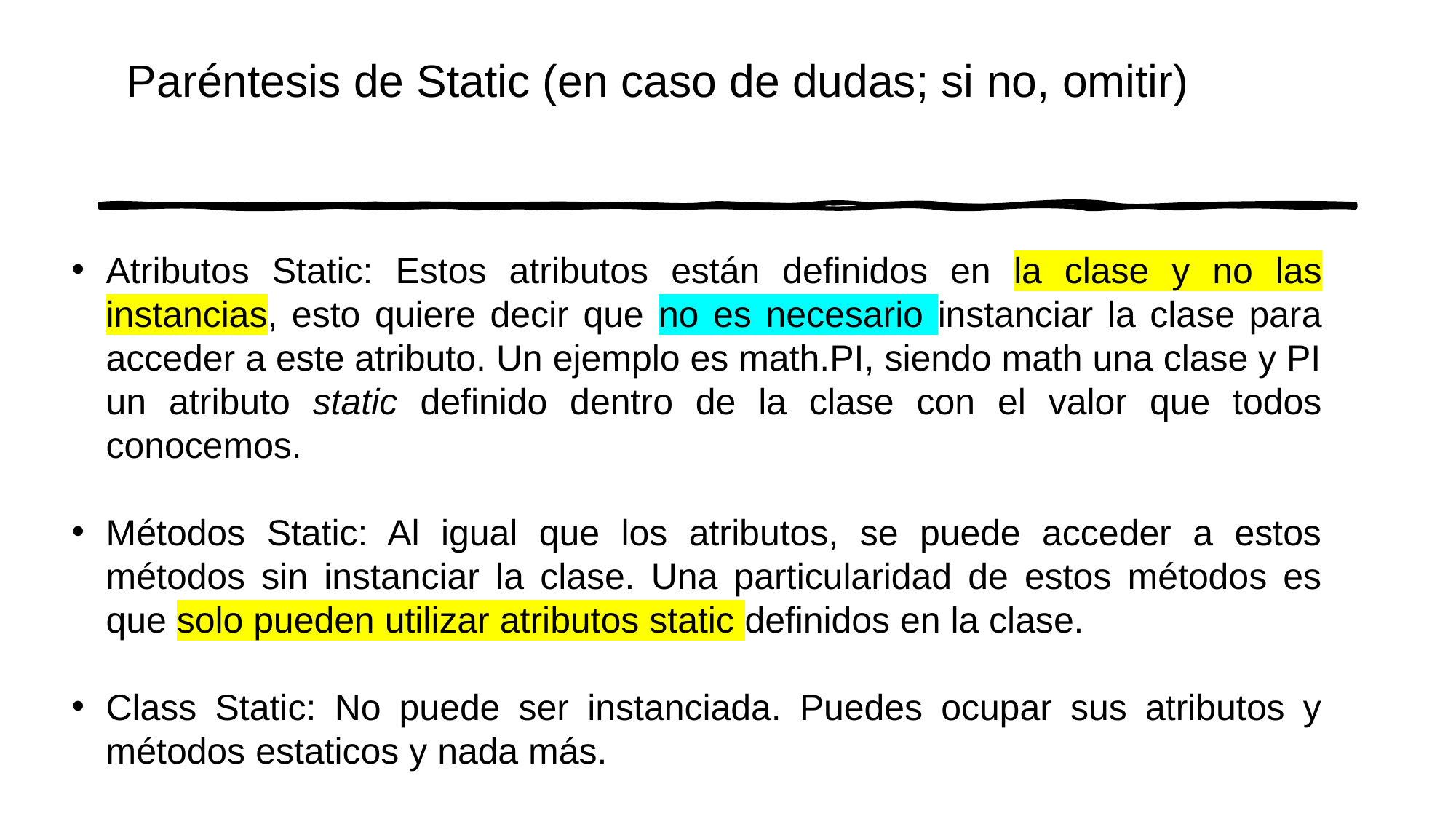

# Paréntesis de Static (en caso de dudas; si no, omitir)
Atributos Static: Estos atributos están definidos en la clase y no las instancias, esto quiere decir que no es necesario instanciar la clase para acceder a este atributo. Un ejemplo es math.PI, siendo math una clase y PI un atributo static definido dentro de la clase con el valor que todos conocemos.

Métodos Static: Al igual que los atributos, se puede acceder a estos métodos sin instanciar la clase. Una particularidad de estos métodos es que solo pueden utilizar atributos static definidos en la clase.

Class Static: No puede ser instanciada. Puedes ocupar sus atributos y métodos estaticos y nada más.